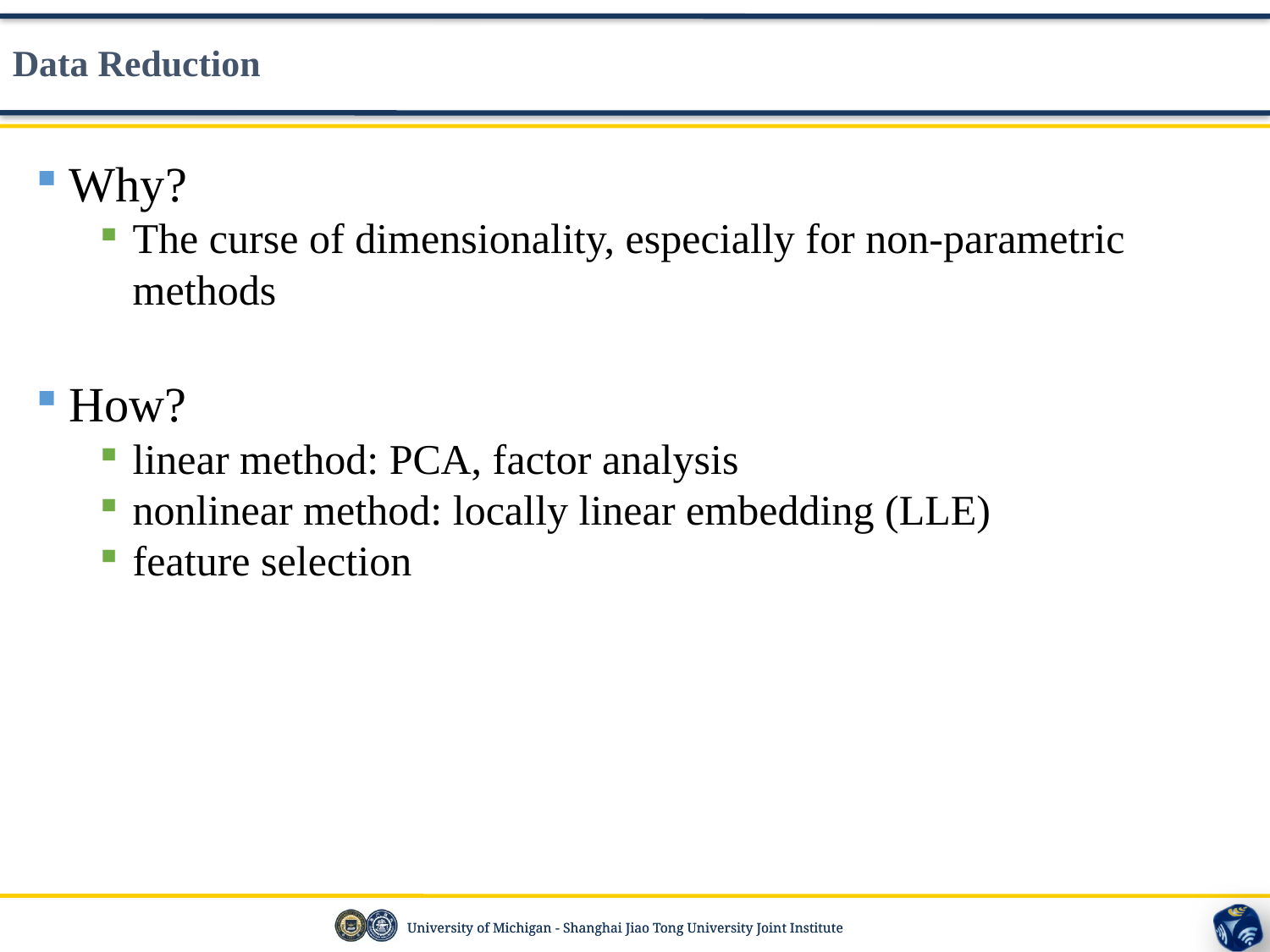

Data Reduction
Why?
The curse of dimensionality, especially for non-parametric methods

How?
linear method: PCA, factor analysis
nonlinear method: locally linear embedding (LLE)
feature selection